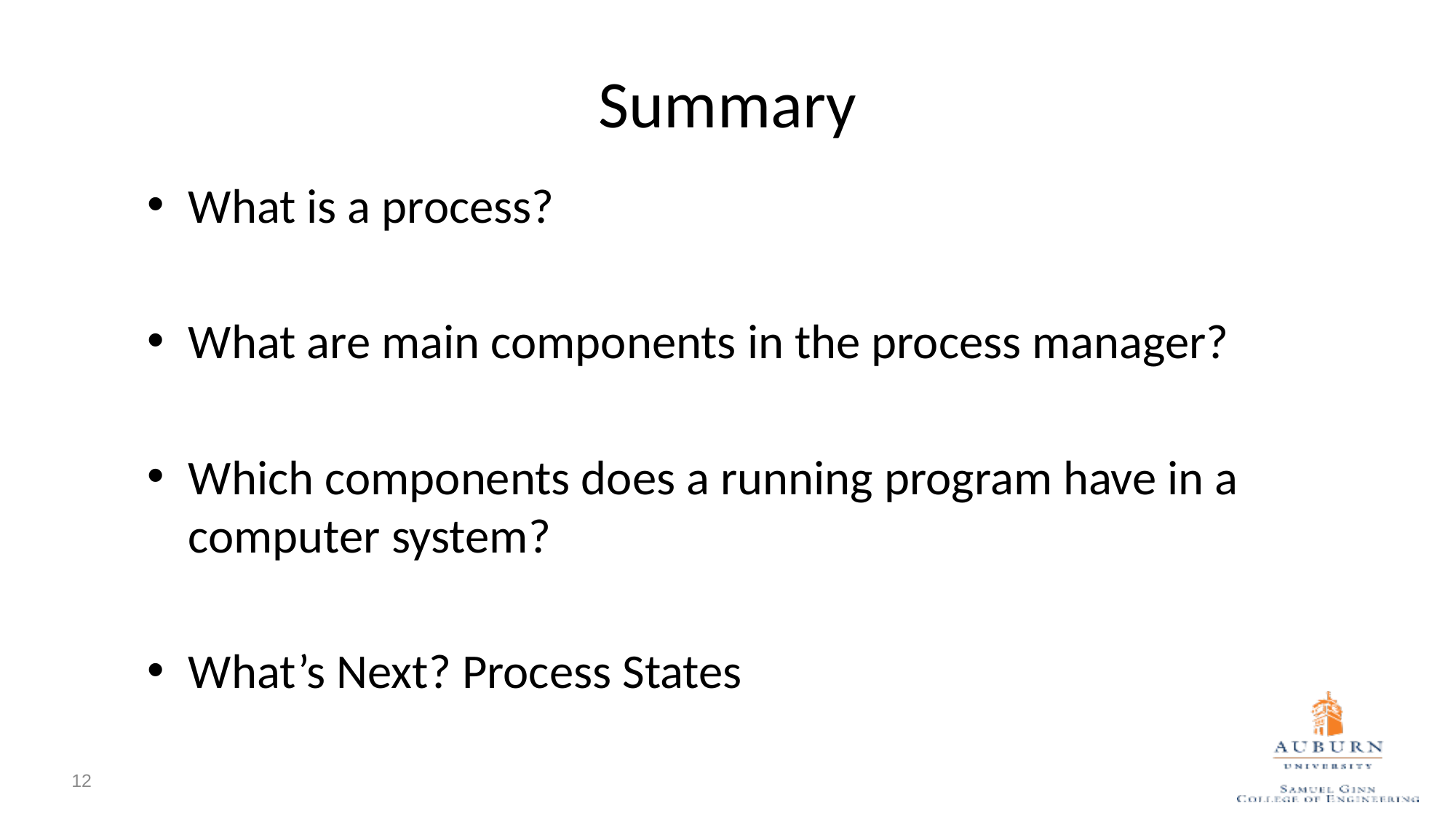

# Summary
What is a process?

What are main components in the process manager?

Which components does a running program have in a computer system?

What’s Next? Process States
12